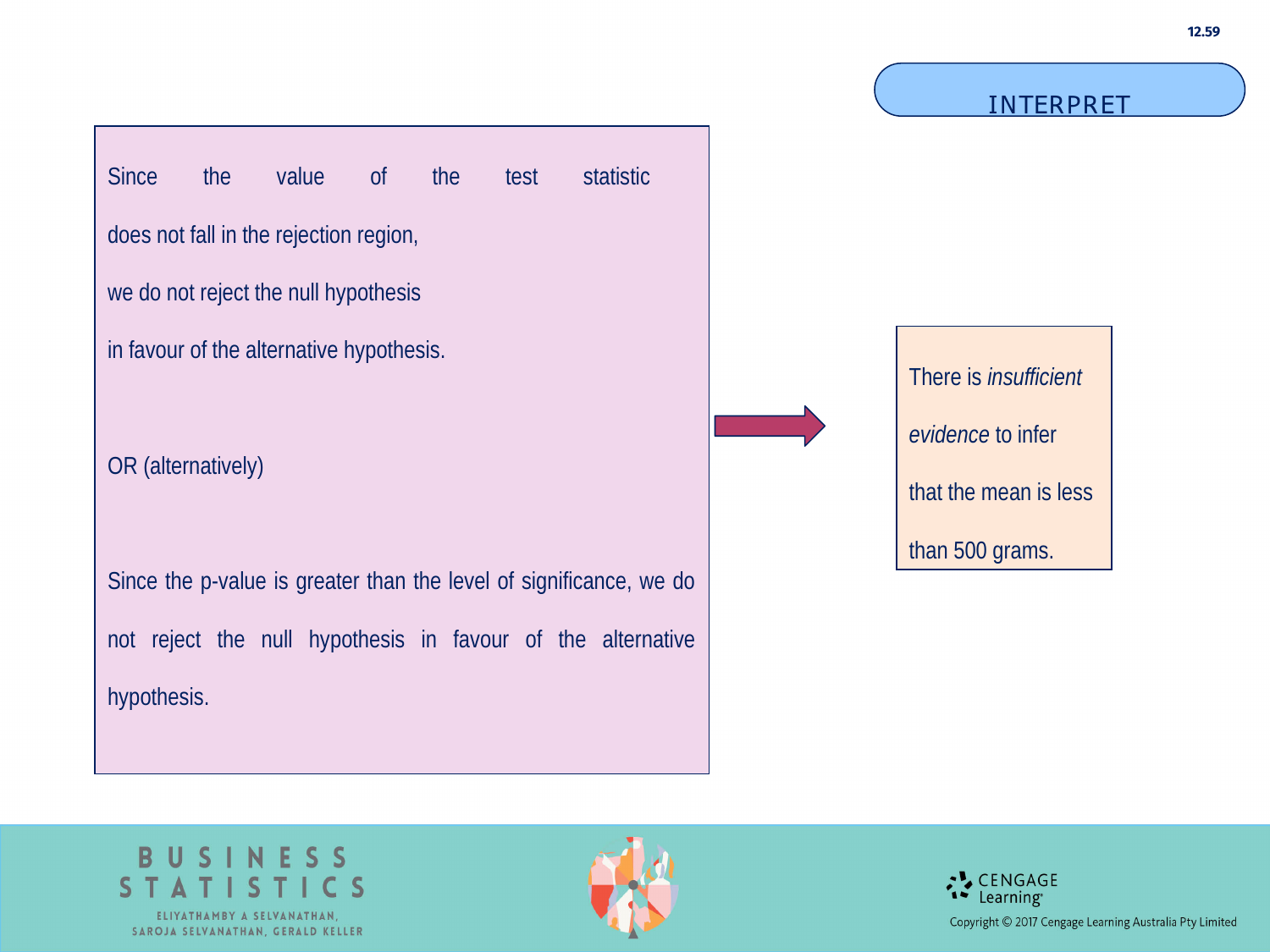

12.59
INTERPRET
Since the value of the test statistic
does not fall in the rejection region,
we do not reject the null hypothesis
in favour of the alternative hypothesis.

OR (alternatively)

Since the p-value is greater than the level of significance, we do not reject the null hypothesis in favour of the alternative hypothesis.

There is insufficient
evidence to infer
that the mean is less
than 500 grams.